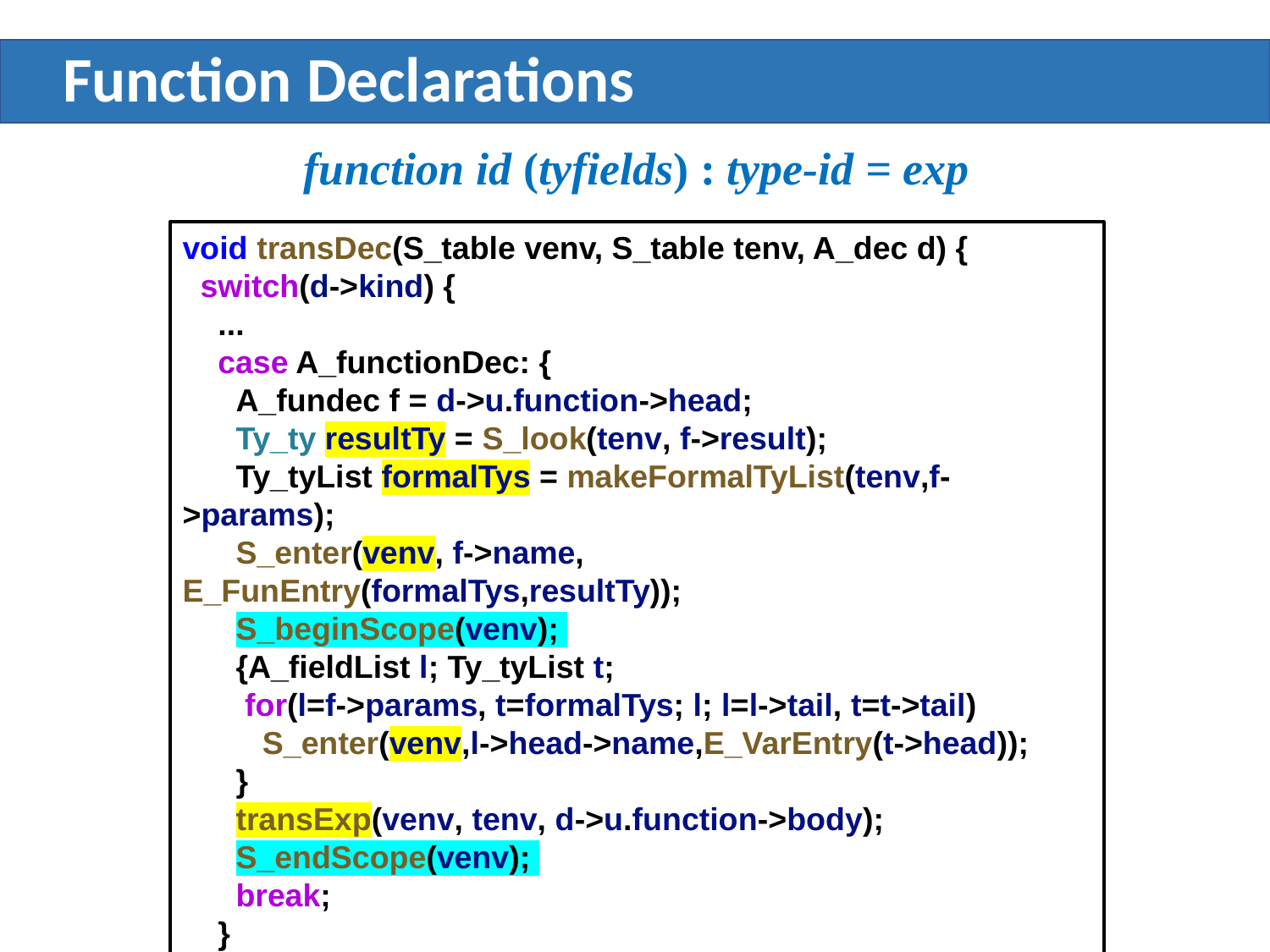

# Function Declarations
function id (tyfields) : type-id = exp

void transDec(S_table venv, S_table tenv, A_dec d) {
  switch(d->kind) {
    ...
    case A_functionDec: {
      A_fundec f = d->u.function->head;
      Ty_ty resultTy = S_look(tenv, f->result);
      Ty_tyList formalTys = makeFormalTyList(tenv,f->params);
      S_enter(venv, f->name, E_FunEntry(formalTys,resultTy));
      S_beginScope(venv);
      {A_fieldList l; Ty_tyList t;
       for(l=f->params, t=formalTys; l; l=l->tail, t=t->tail)
         S_enter(venv,l->head->name,E_VarEntry(t->head));
      }
      transExp(venv, tenv, d->u.function->body);
      S_endScope(venv);
      break;
    }
    ...